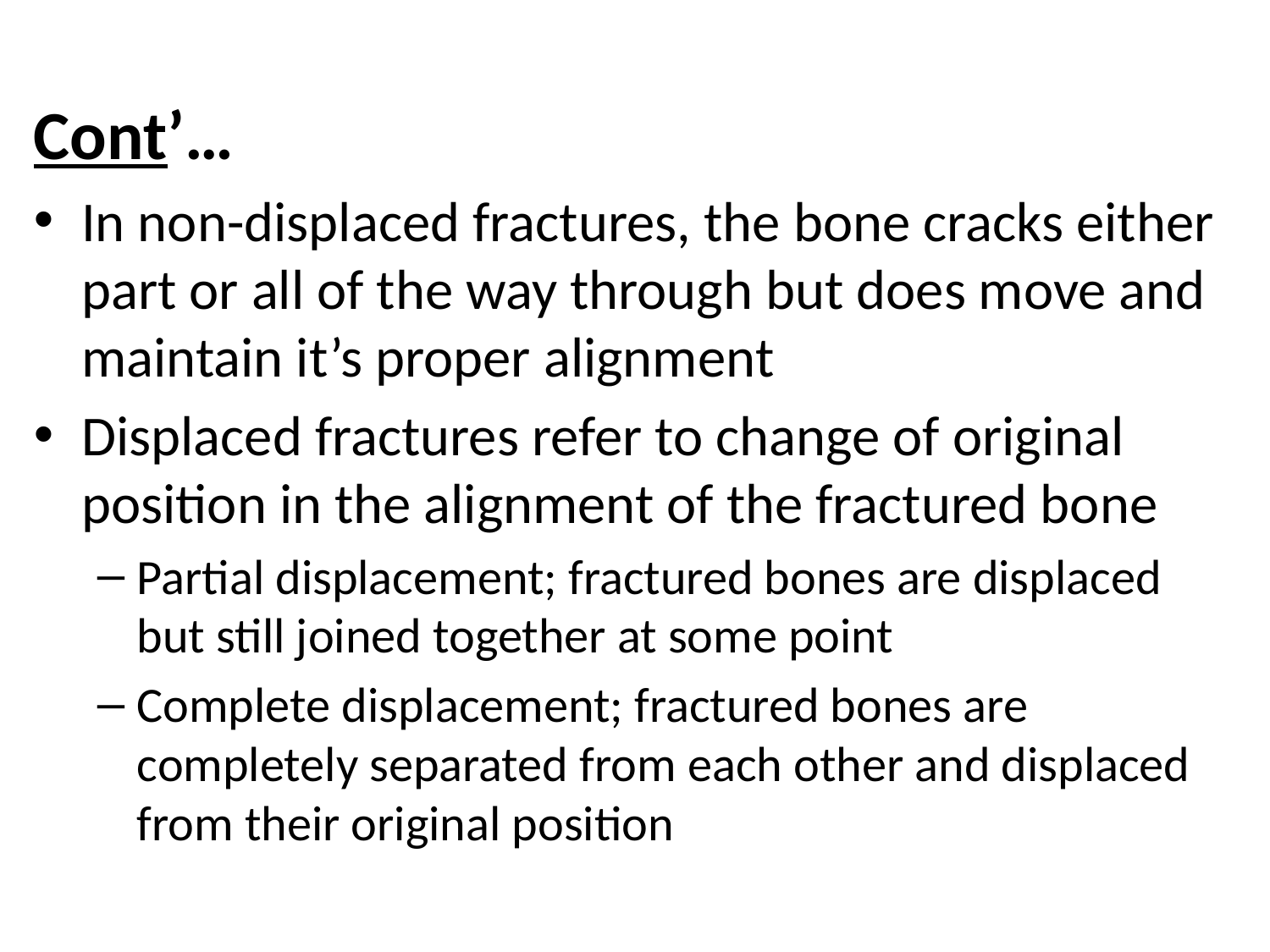

Cont’…
In non-displaced fractures, the bone cracks either part or all of the way through but does move and maintain it’s proper alignment
Displaced fractures refer to change of original position in the alignment of the fractured bone
Partial displacement; fractured bones are displaced but still joined together at some point
Complete displacement; fractured bones are completely separated from each other and displaced from their original position